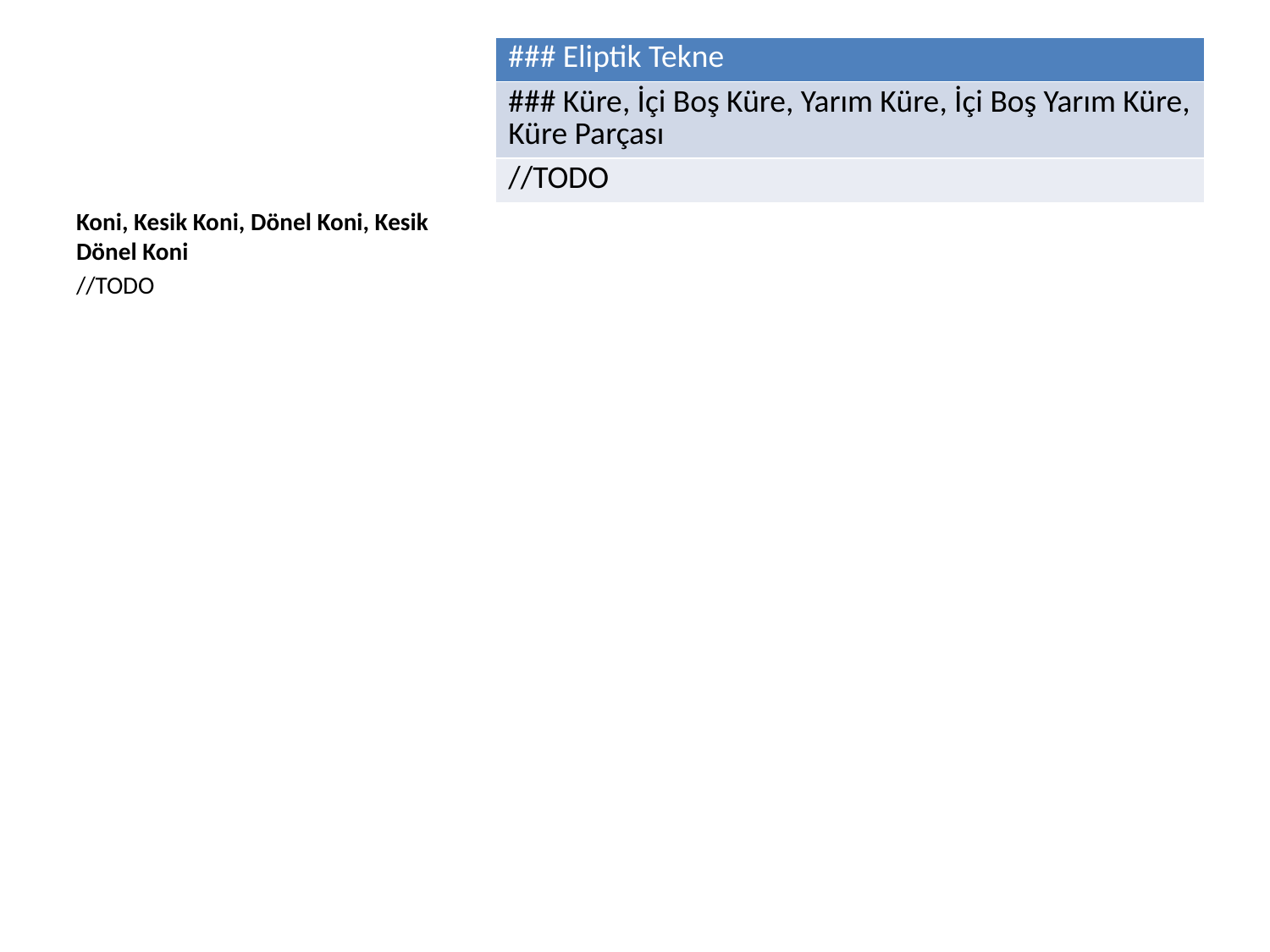

| ### Eliptik Tekne |
| --- |
| ### Küre, İçi Boş Küre, Yarım Küre, İçi Boş Yarım Küre, Küre Parçası |
| //TODO |
Koni, Kesik Koni, Dönel Koni, Kesik Dönel Koni
//TODO